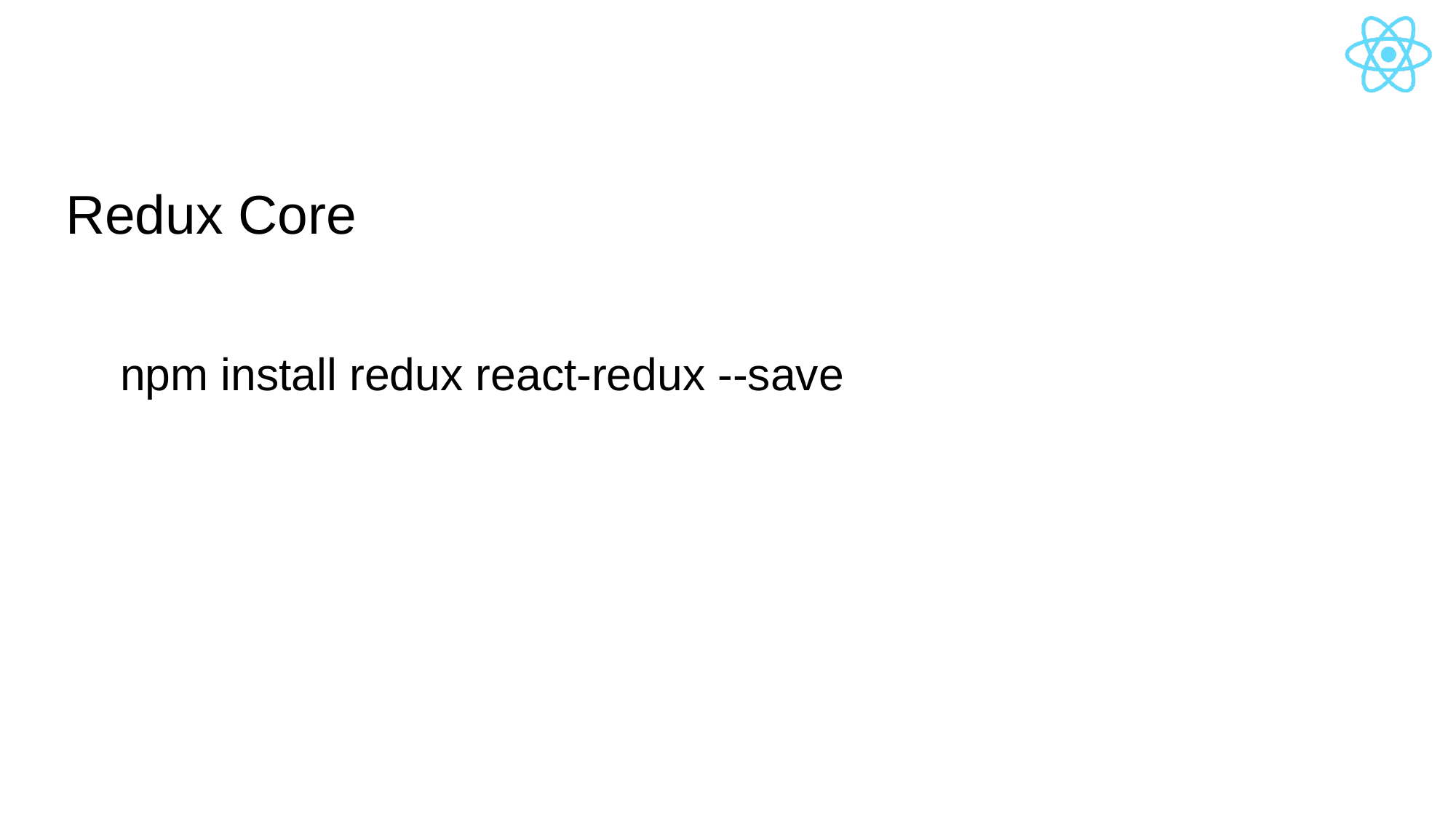

# Redux Core

npm install redux react-redux --save